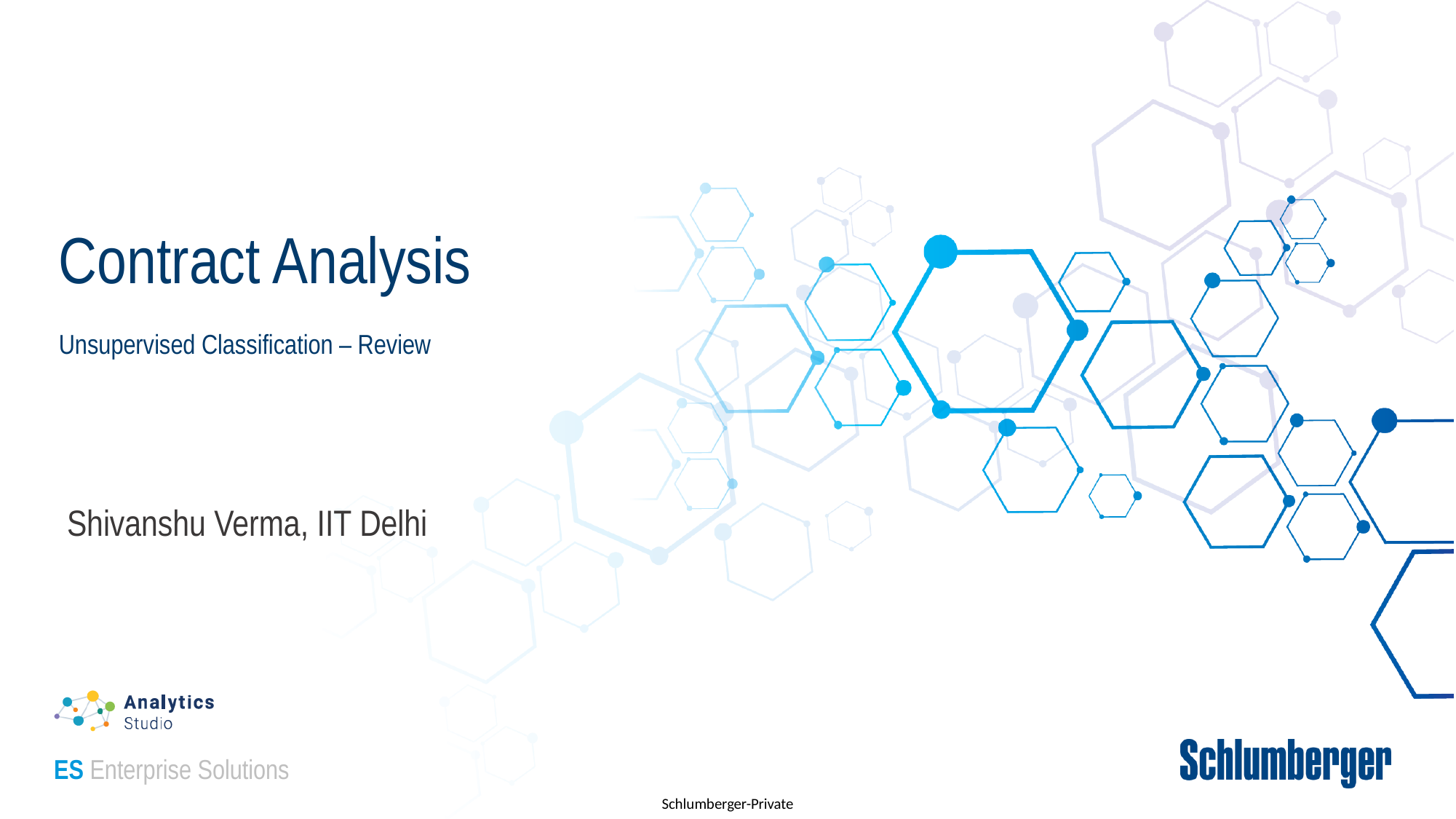

# Contract Analysis Unsupervised Classification – Review
Shivanshu Verma, IIT Delhi